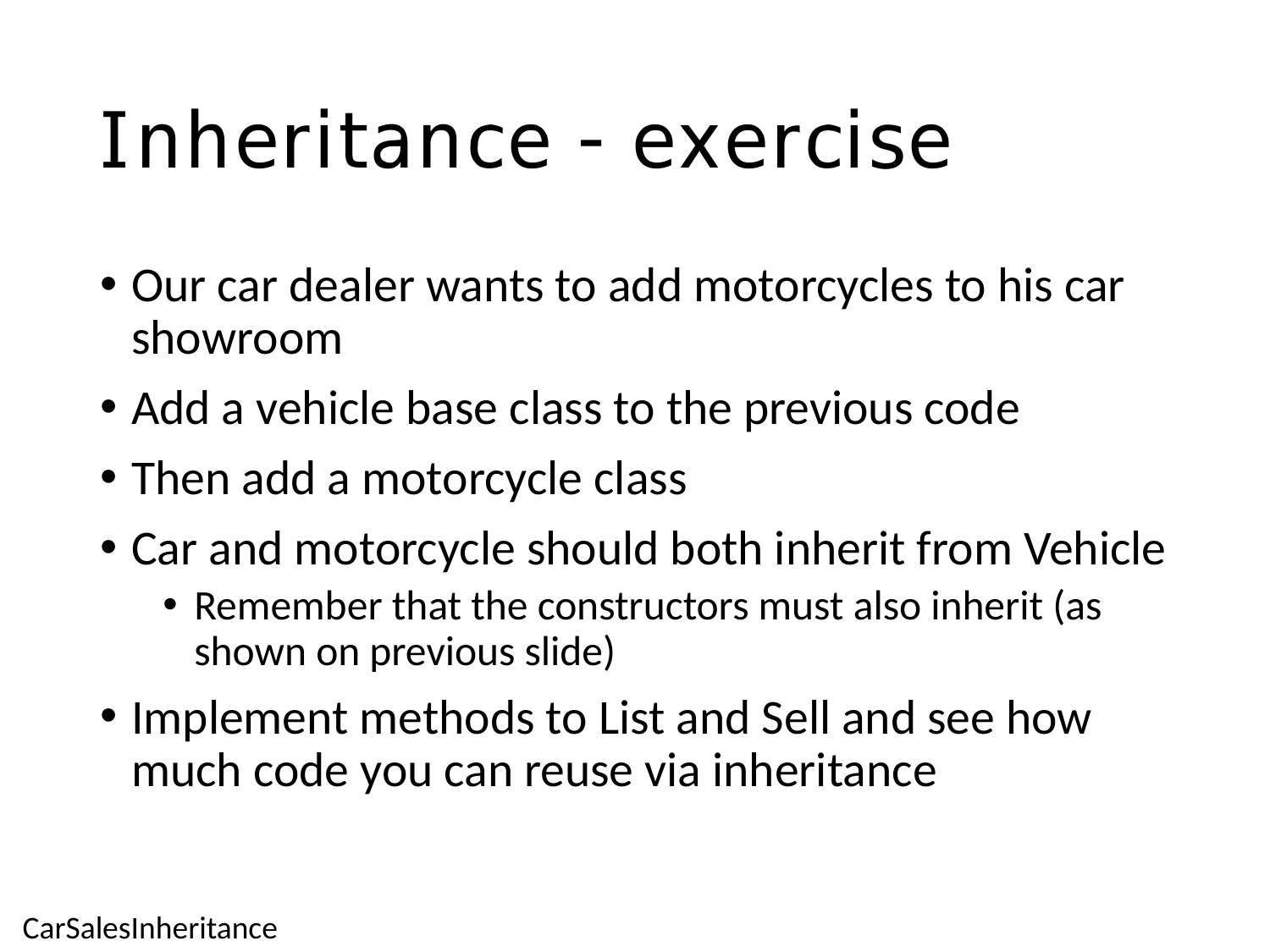

# Inheritance - exercise
Our car dealer wants to add motorcycles to his car showroom
Add a vehicle base class to the previous code
Then add a motorcycle class
Car and motorcycle should both inherit from Vehicle
Remember that the constructors must also inherit (as shown on previous slide)
Implement methods to List and Sell and see how much code you can reuse via inheritance
CarSalesInheritance